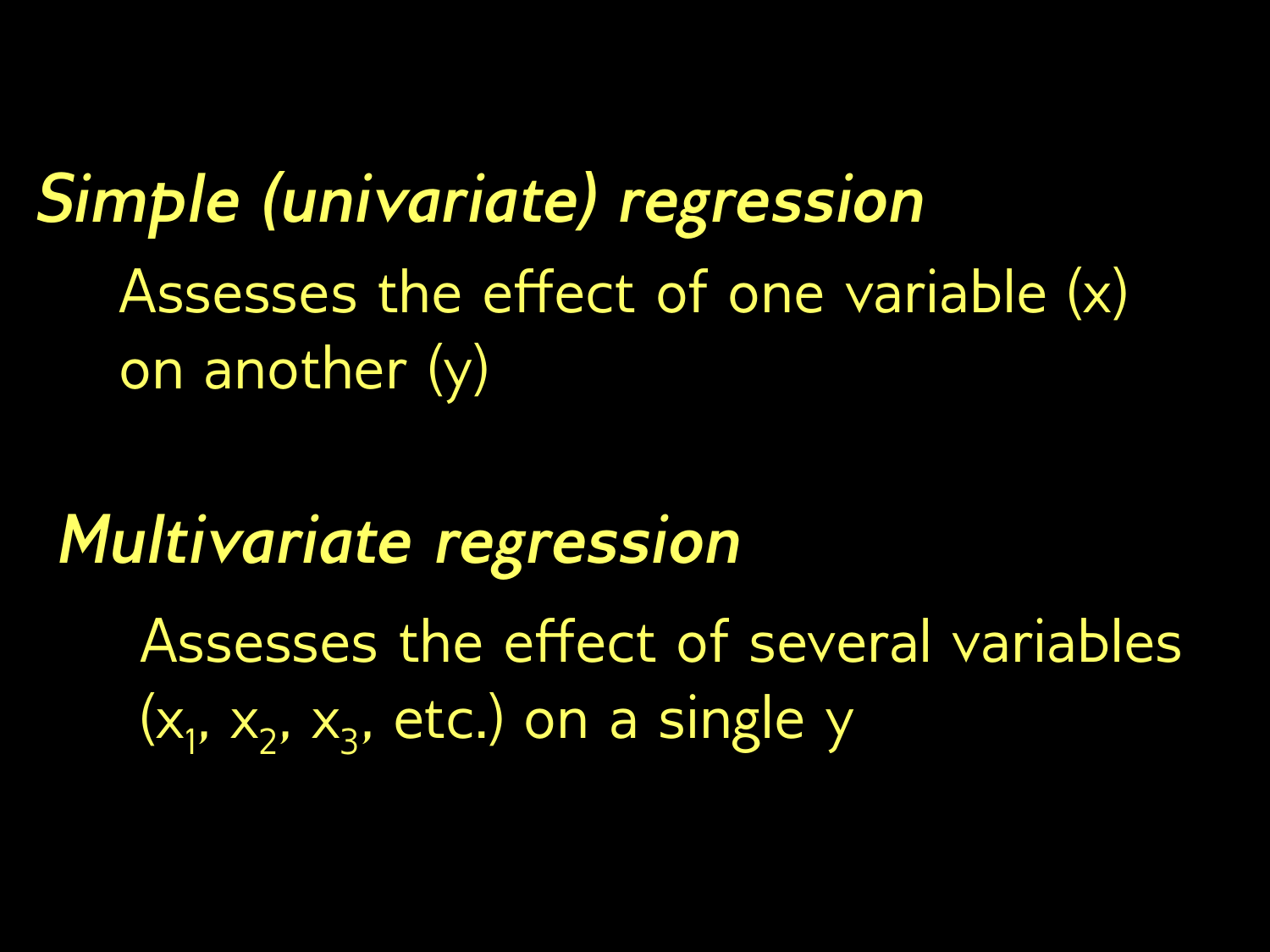

Simple (univariate) regression
Assesses the effect of one variable (x) on another (y)
Multivariate regression
Assesses the effect of several variables (x1, x2, x3, etc.) on a single y